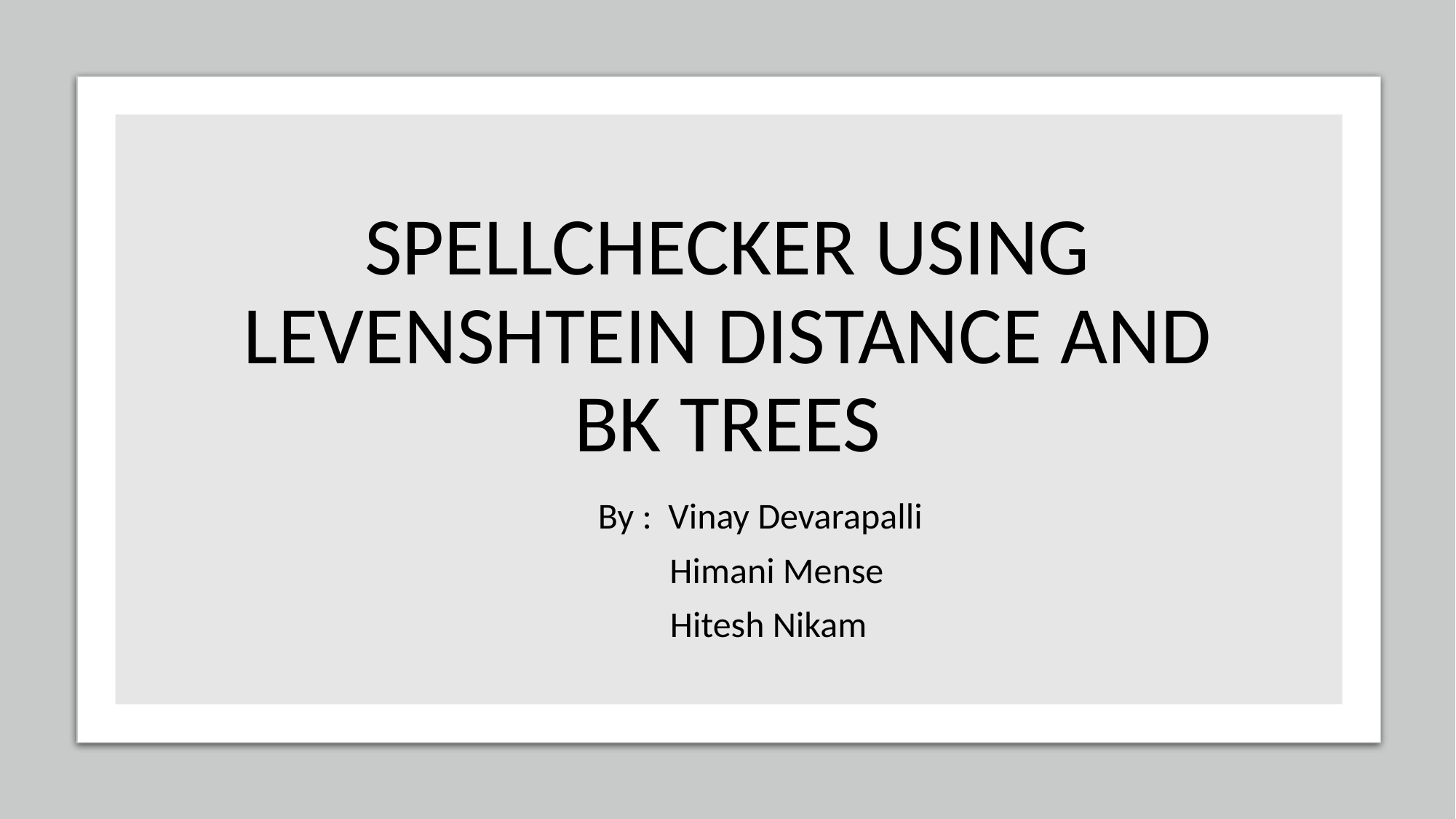

# SPELLCHECKER USING LEVENSHTEIN DISTANCE AND BK TREES
        By :  Vinay Devarapalli
            Himani Mense
          Hitesh Nikam